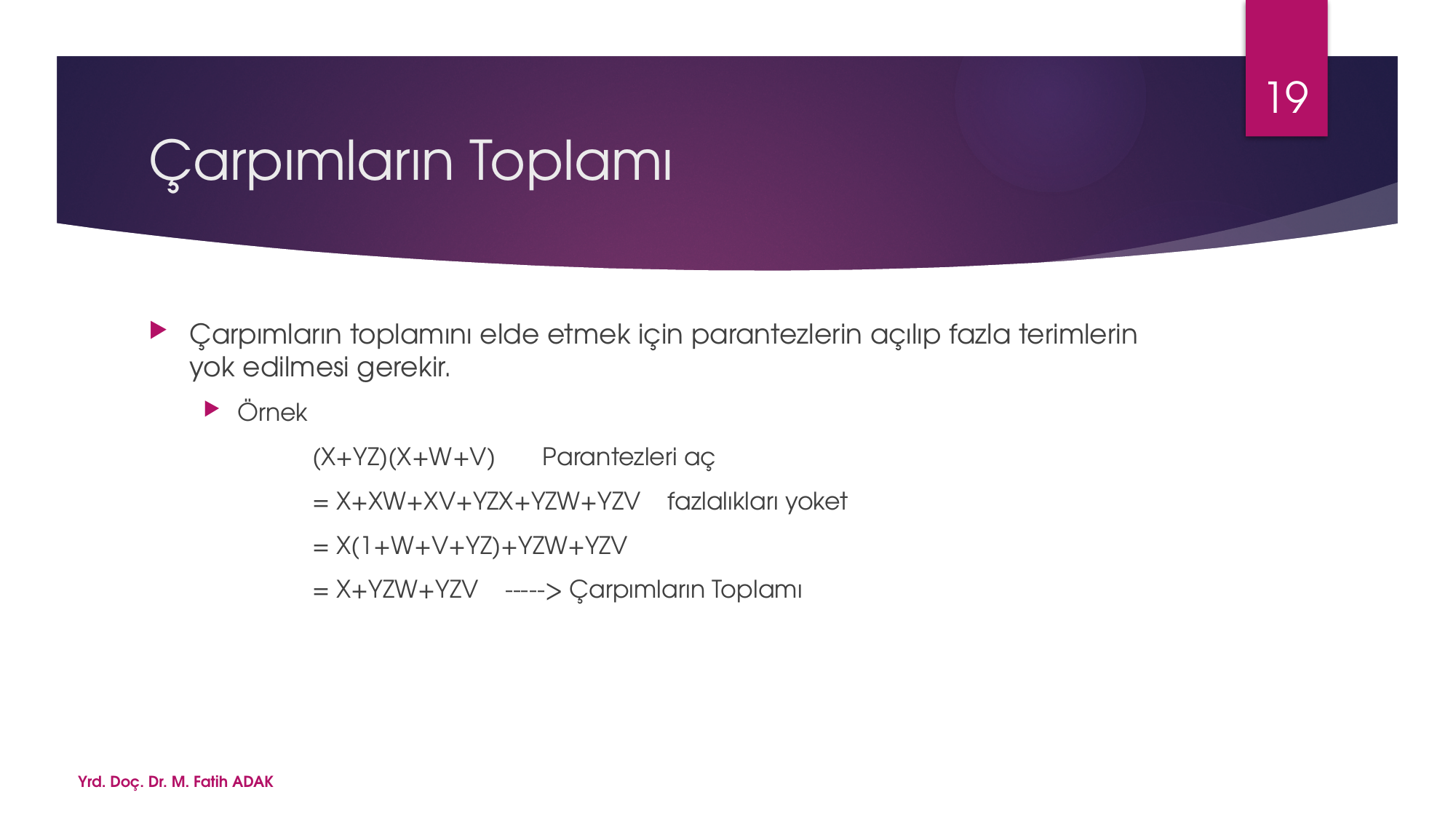

19
# Çarpımların Toplamı
Çarpımların toplamını elde etmek için parantezlerin açılıp fazla terimlerin yok edilmesi gerekir.
Örnek
	(X+YZ)(X+W+V)       Parantezleri aç
	= X+XW+XV+YZX+YZW+YZV    fazlalıkları yoket
	= X(1+W+V+YZ)+YZW+YZV
	= X+YZW+YZV    -----> Çarpımların Toplamı
Yrd. Doç. Dr. M. Fatih ADAK